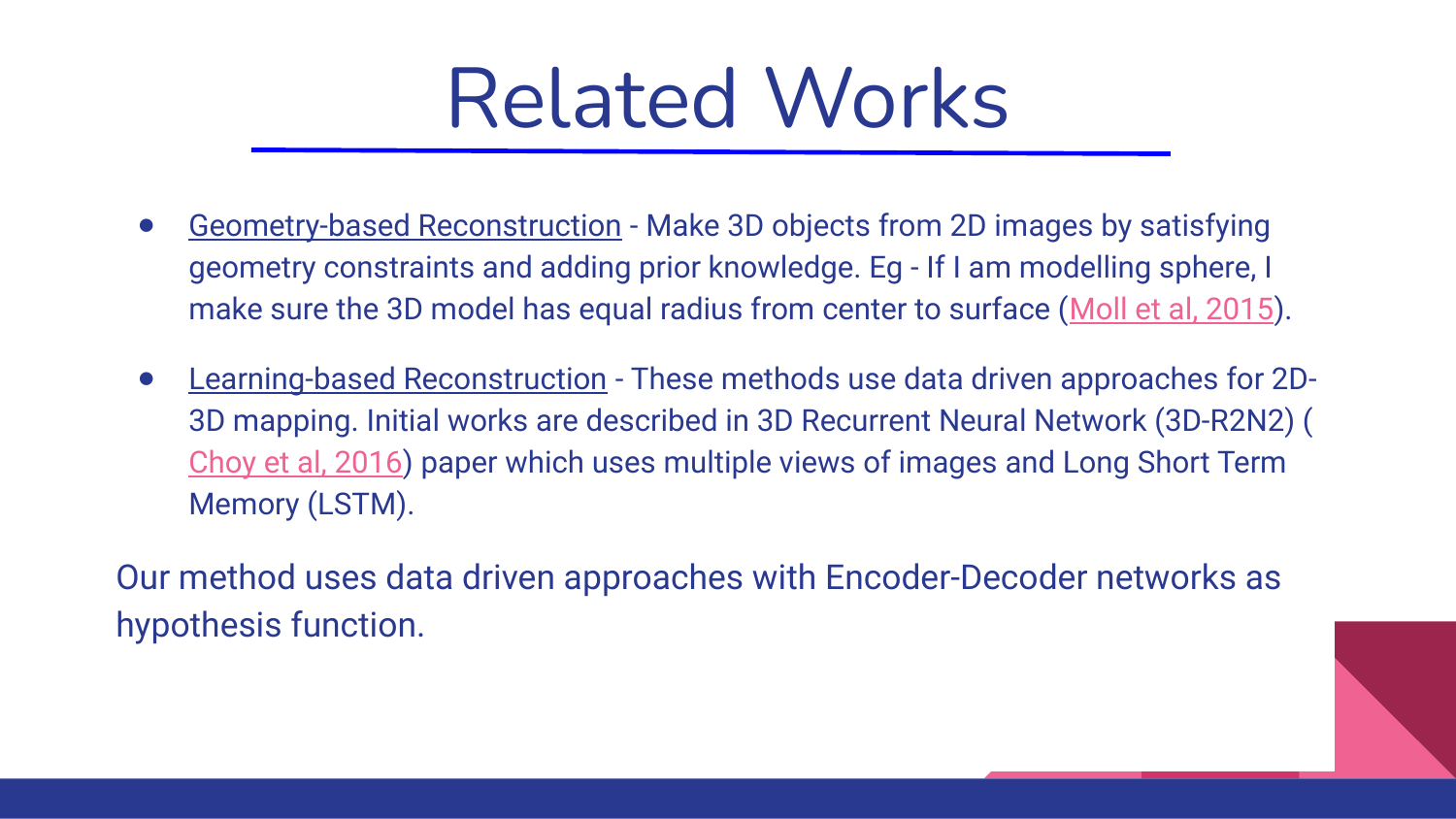

# Related Works
Geometry-based Reconstruction - Make 3D objects from 2D images by satisfying geometry constraints and adding prior knowledge. Eg - If I am modelling sphere, I make sure the 3D model has equal radius from center to surface (Moll et al, 2015).

Learning-based Reconstruction - These methods use data driven approaches for 2D-3D mapping. Initial works are described in 3D Recurrent Neural Network (3D-R2N2) (Choy et al, 2016) paper which uses multiple views of images and Long Short Term Memory (LSTM).

Our method uses data driven approaches with Encoder-Decoder networks as hypothesis function.